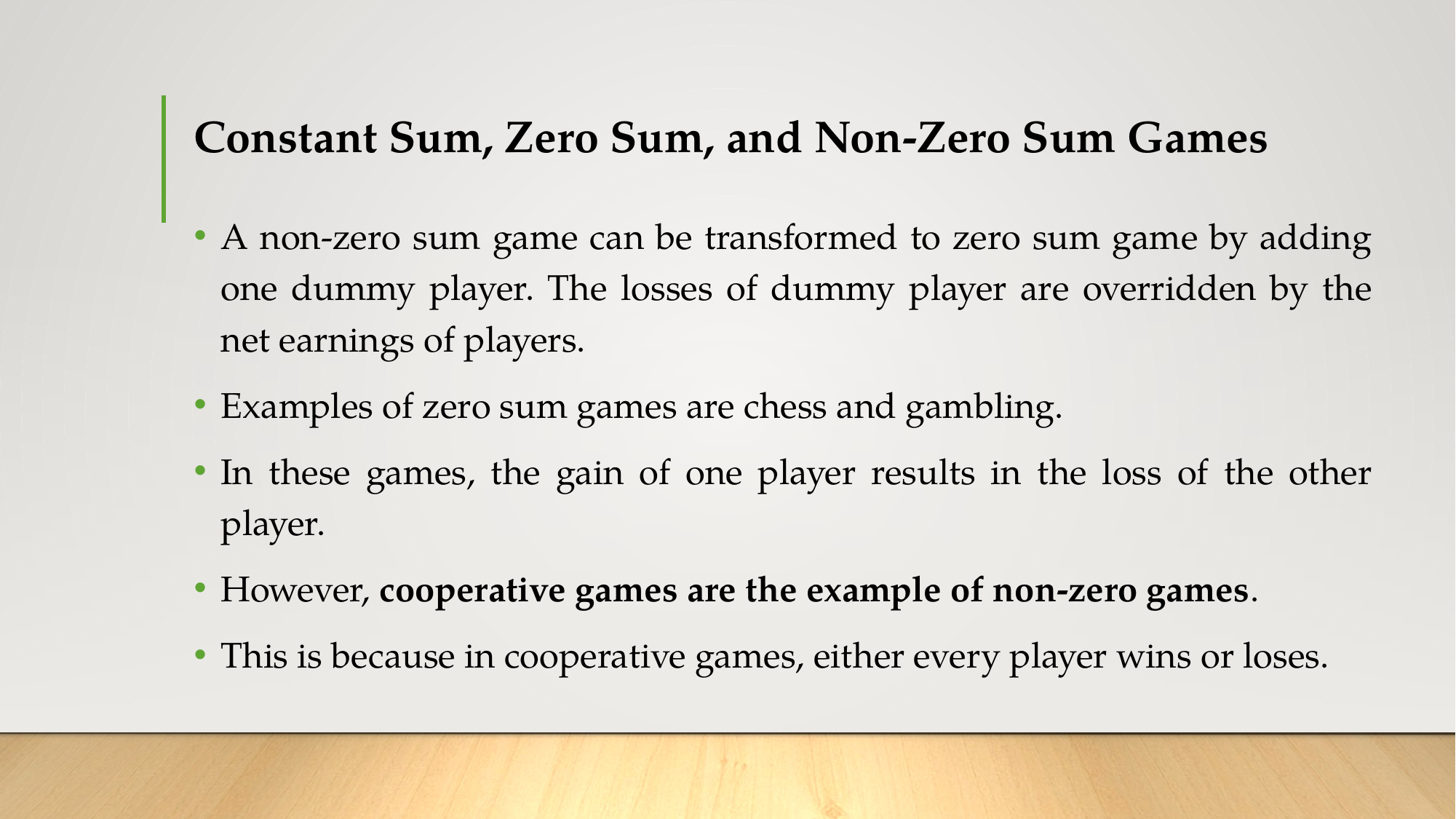

# Constant Sum, Zero Sum, and Non-Zero Sum Games
A non-zero sum game can be transformed to zero sum game by adding one dummy player. The losses of dummy player are overridden by the net earnings of players.
Examples of zero sum games are chess and gambling.
In these games, the gain of one player results in the loss of the other player.
However, cooperative games are the example of non-zero games.
This is because in cooperative games, either every player wins or loses.